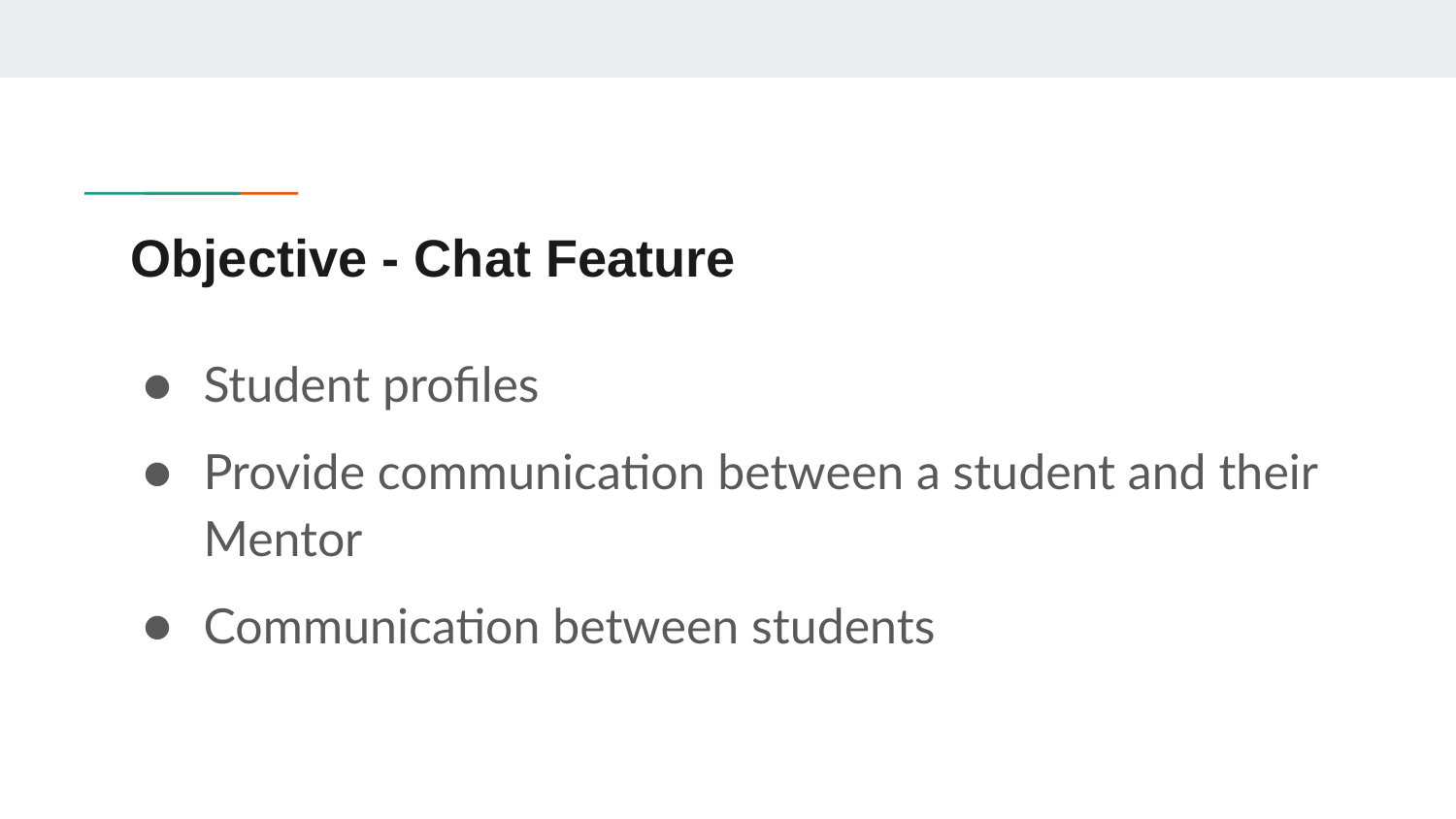

# Objective - Chat Feature
Student profiles
Provide communication between a student and their Mentor
Communication between students